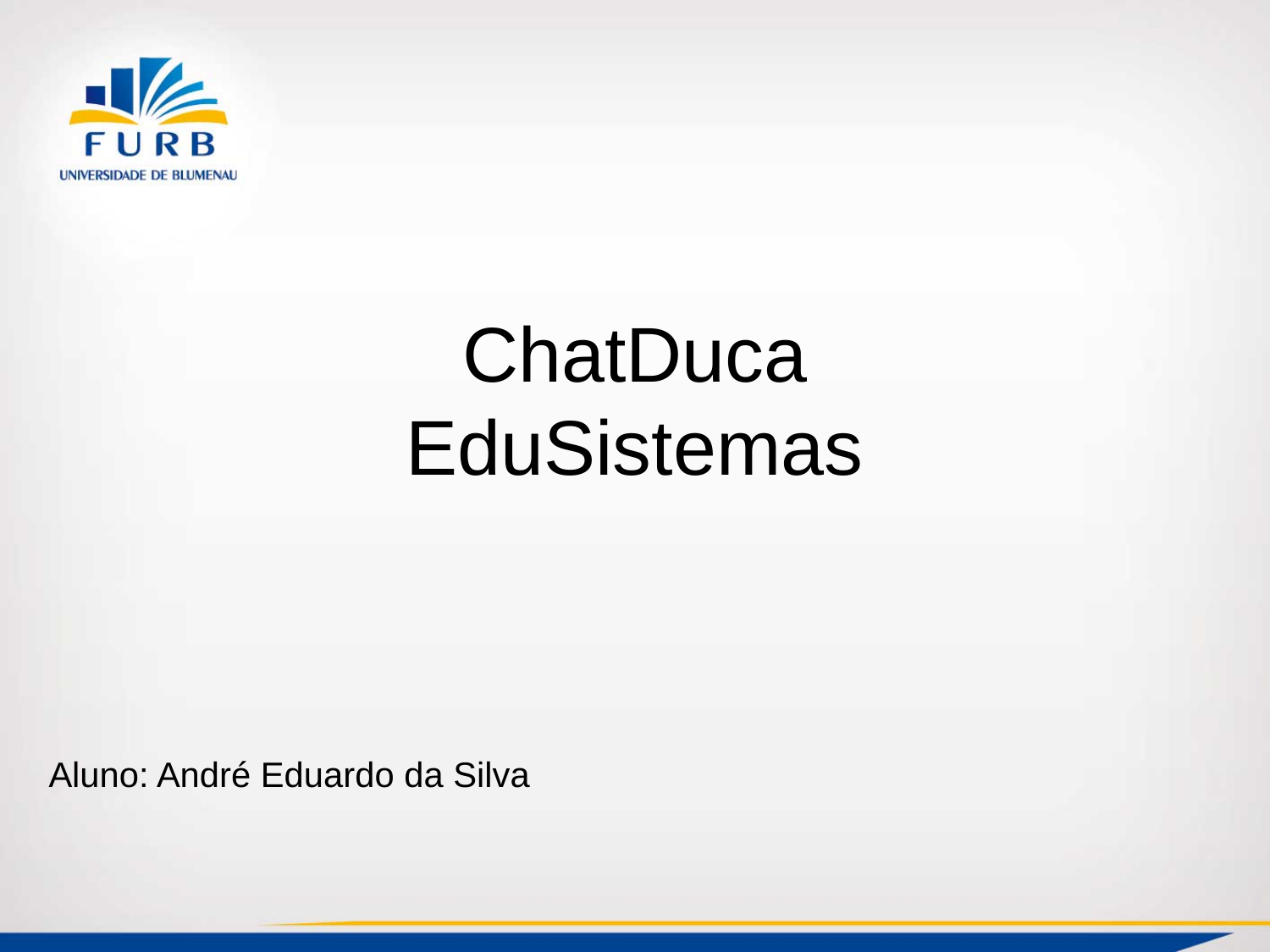

# ChatDuca EduSistemas
Aluno: André Eduardo da Silva